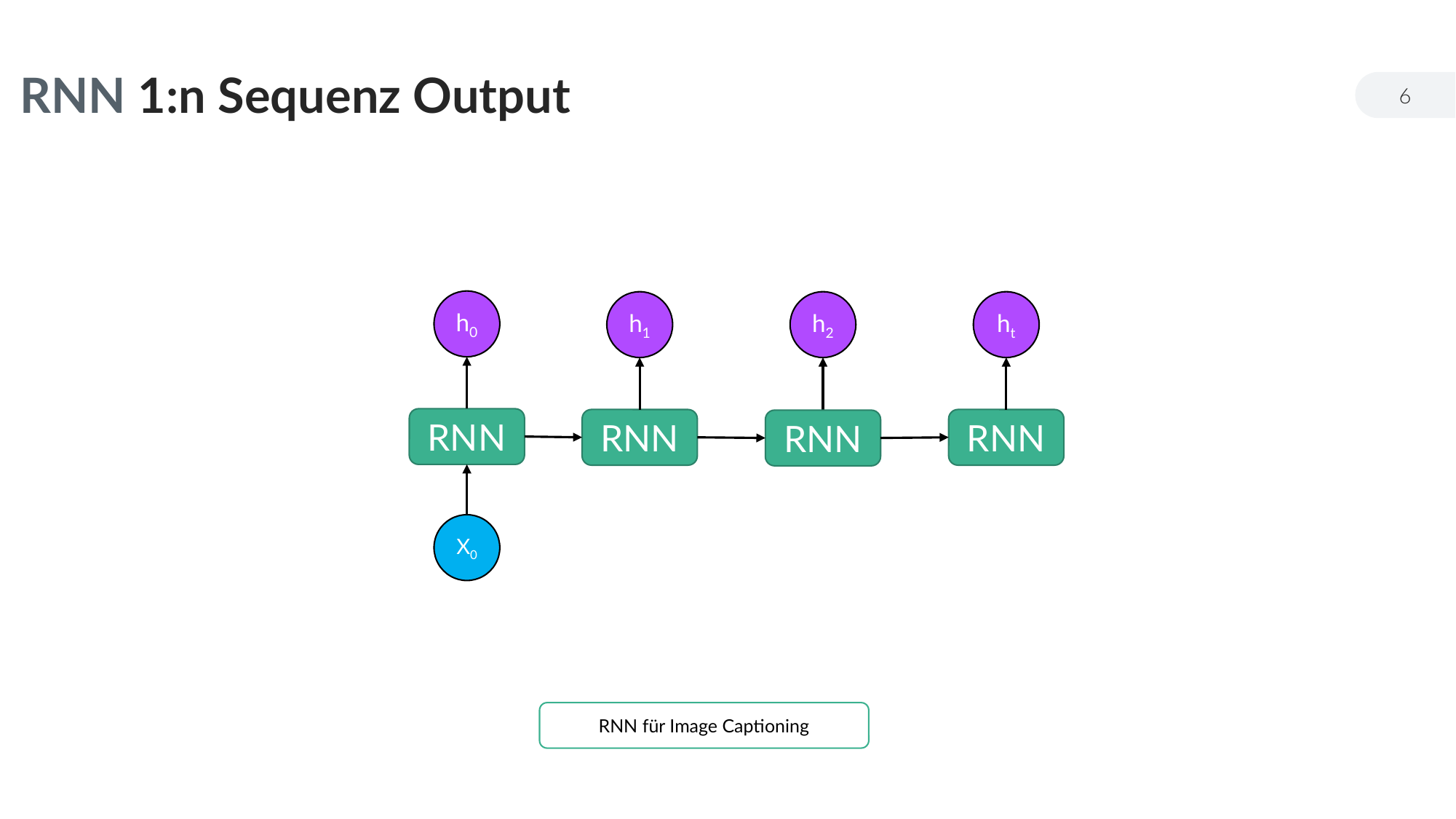

RNN 1:n Sequenz Output
6
h0
h1
h2
ht
RNN
RNN
RNN
RNN
X0
RNN für Image Captioning